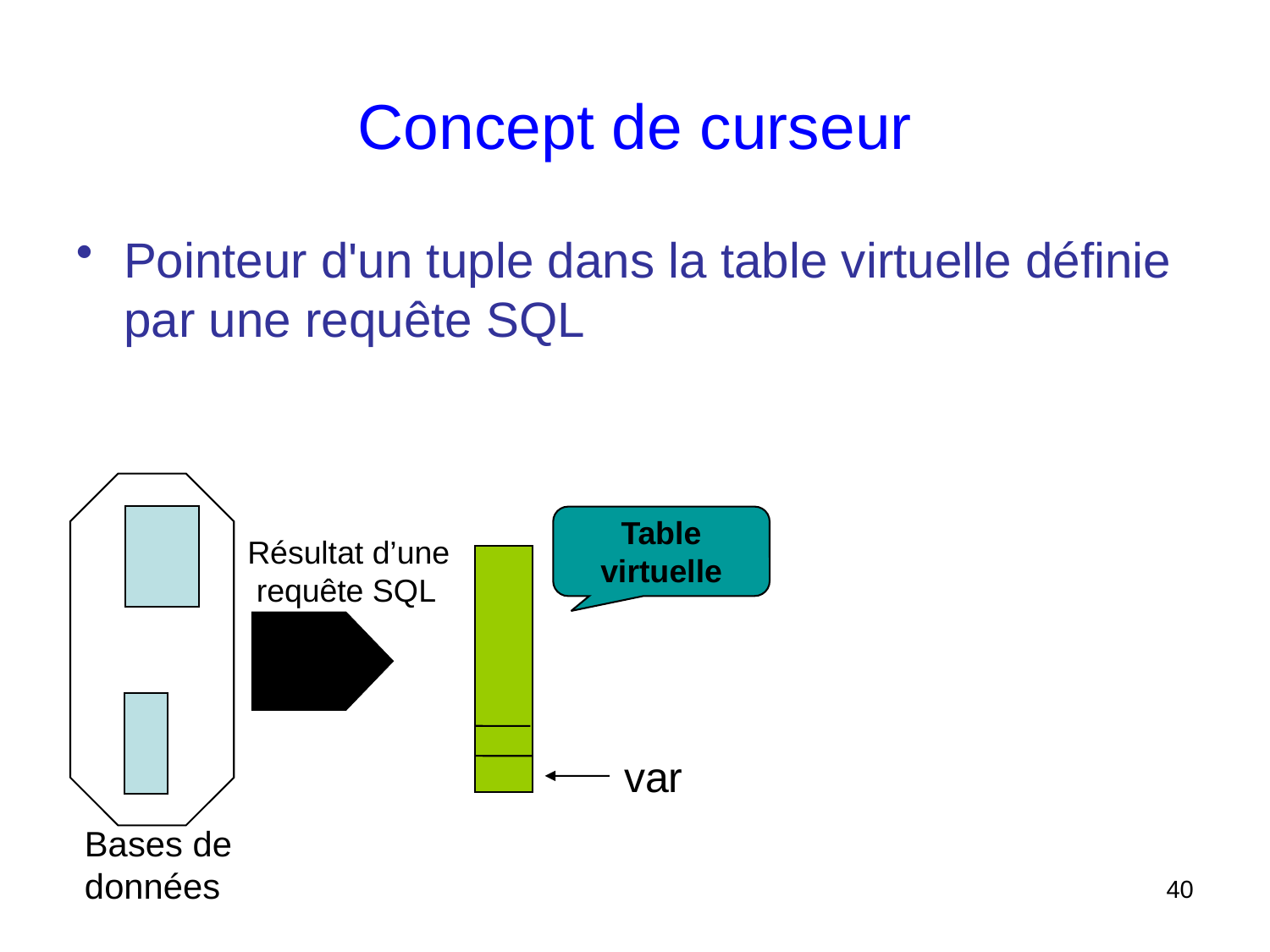

# Concept de curseur
Pointeur d'un tuple dans la table virtuelle définie par une requête SQL

Table
virtuelle
Résultat d’une
 requête SQL

SQL

var

Bases de
données
40